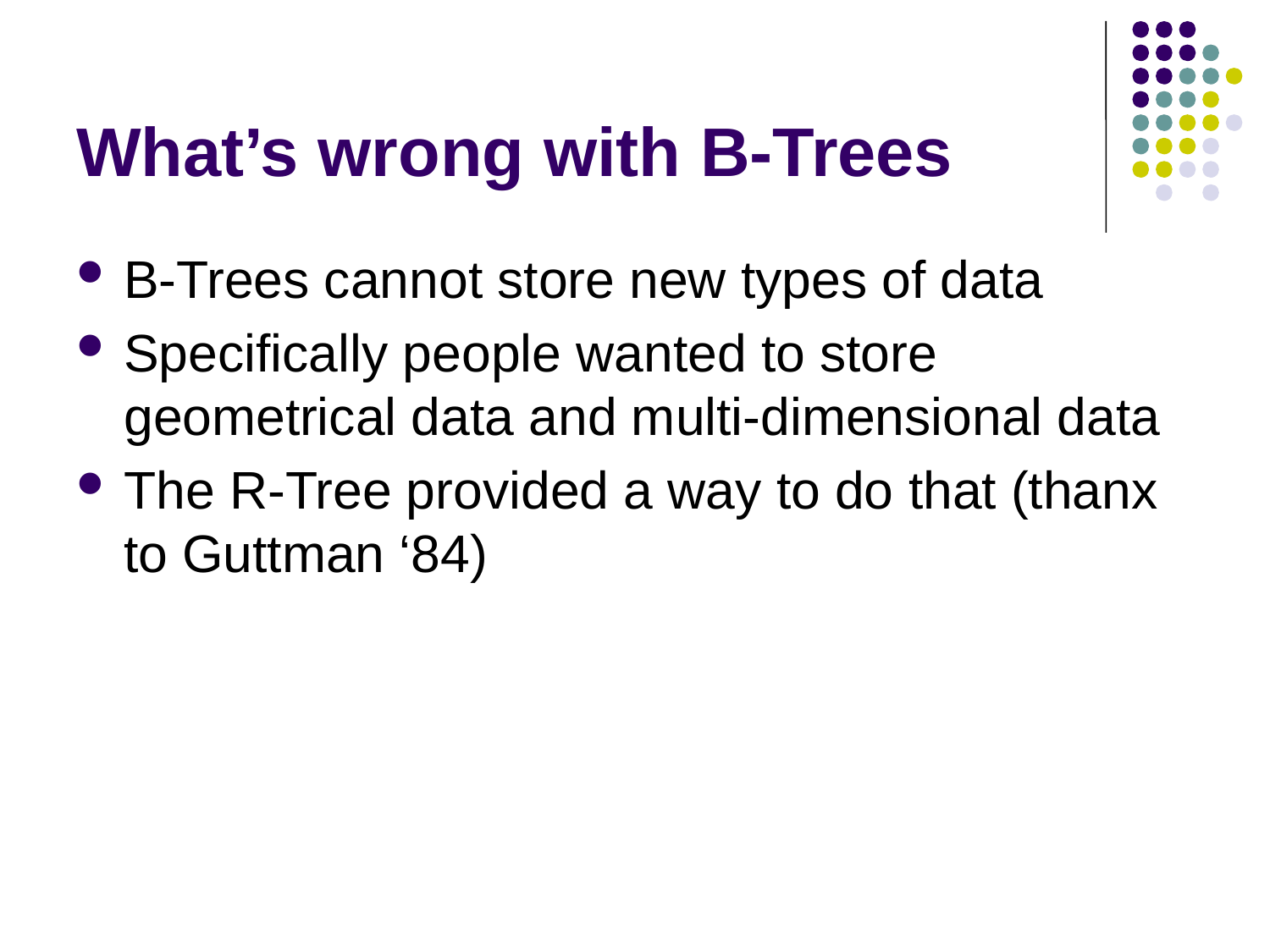

# What’s wrong with B-Trees
B-Trees cannot store new types of data
Specifically people wanted to store geometrical data and multi-dimensional data
The R-Tree provided a way to do that (thanx to Guttman ‘84)